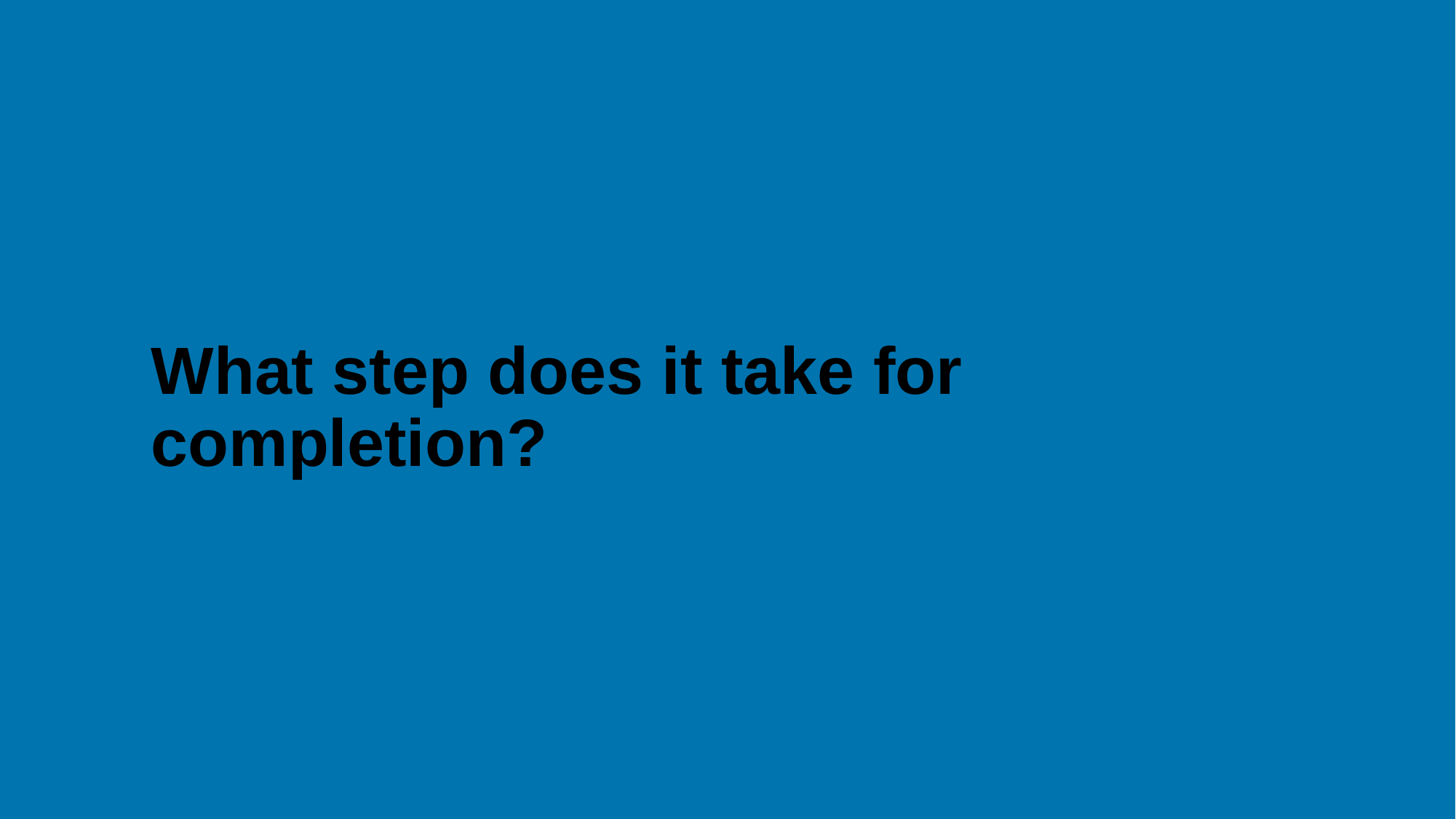

What step does it take for completion?